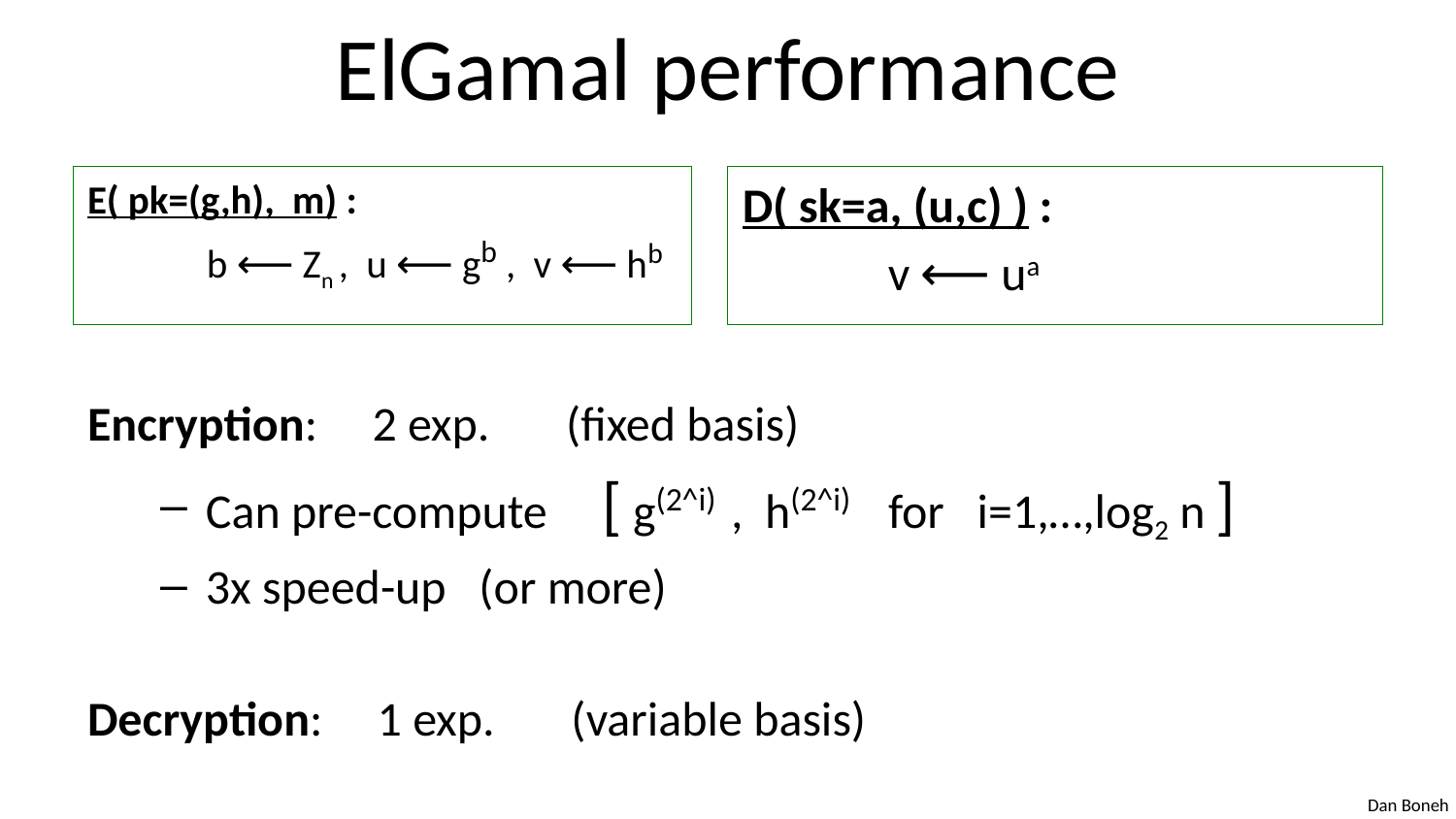

# ElGamal performance
E( pk=(g,h),  m) :
	b ⟵ Zn ,  u ⟵ gb ,  v ⟵ hb
D( sk=a, (u,c) ) :
	v ⟵ ua
Encryption:     2 exp.       (fixed basis)
Can pre-compute     [ g(2^i)  ,  h(2^i)     for   i=1,…,log2 n ]
3x speed-up   (or more)
Decryption:     1 exp.       (variable basis)